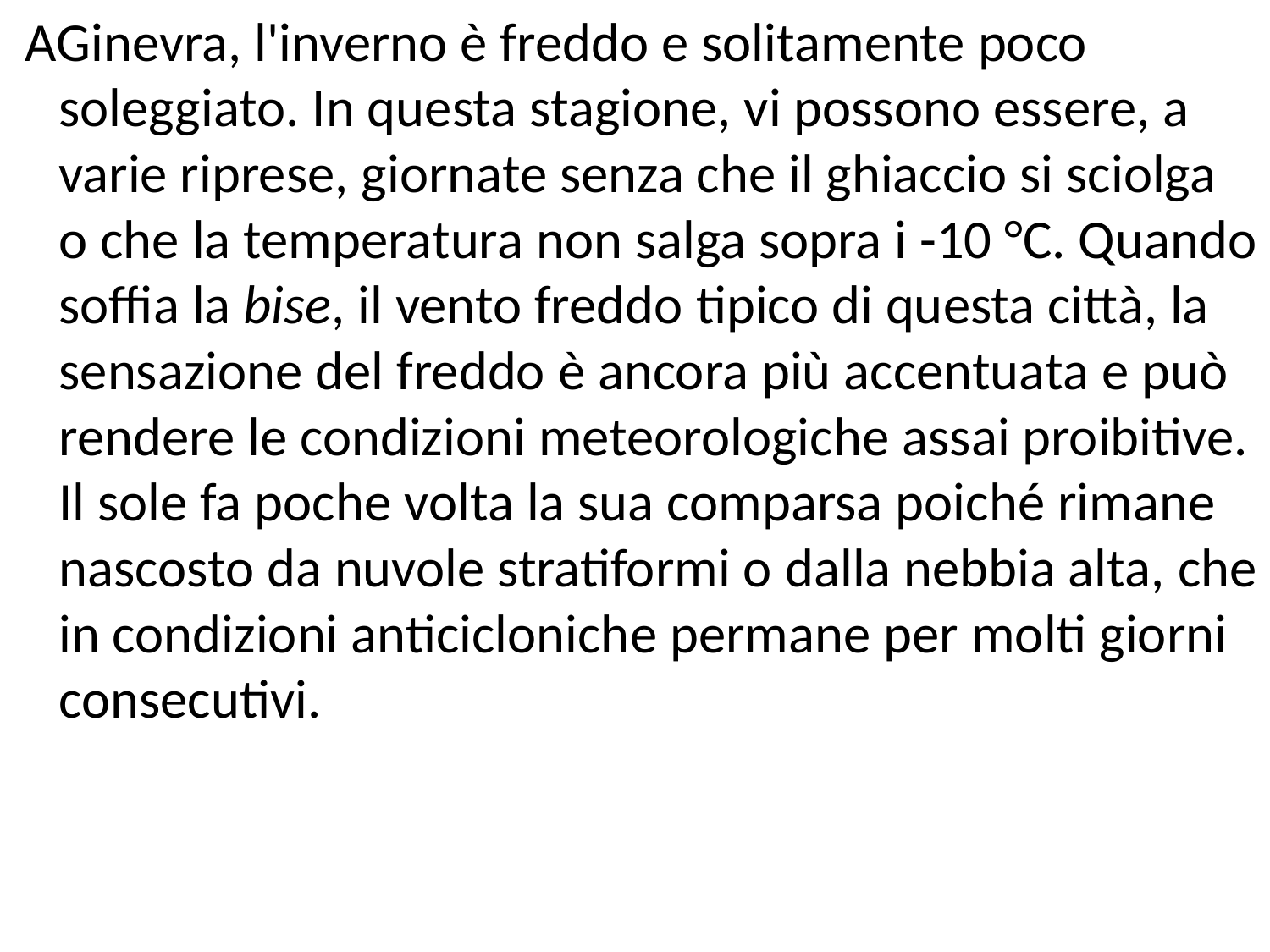

AGinevra, l'inverno è freddo e solitamente poco soleggiato. In questa stagione, vi possono essere, a varie riprese, giornate senza che il ghiaccio si sciolga o che la temperatura non salga sopra i -10 °C. Quando soffia la bise, il vento freddo tipico di questa città, la sensazione del freddo è ancora più accentuata e può rendere le condizioni meteorologiche assai proibitive. Il sole fa poche volta la sua comparsa poiché rimane nascosto da nuvole stratiformi o dalla nebbia alta, che in condizioni anticicloniche permane per molti giorni consecutivi.